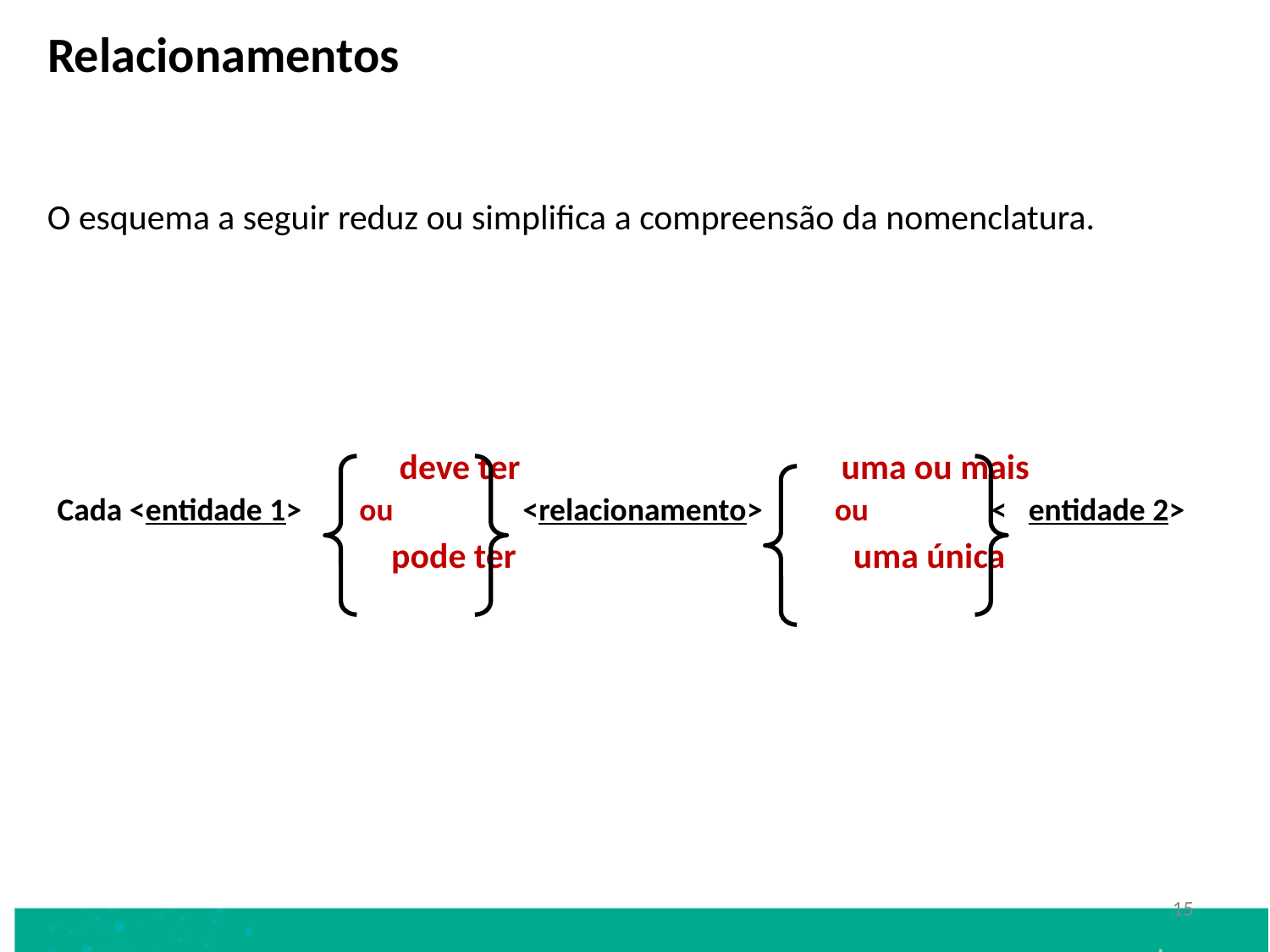

Relacionamentos
O esquema a seguir reduz ou simplifica a compreensão da nomenclatura.

 			      deve ter                                        uma ou mais
Cada <entidade 1>        ou                  <relacionamento>          ou                 <   entidade 2>
                               	     pode ter                                          uma única

15